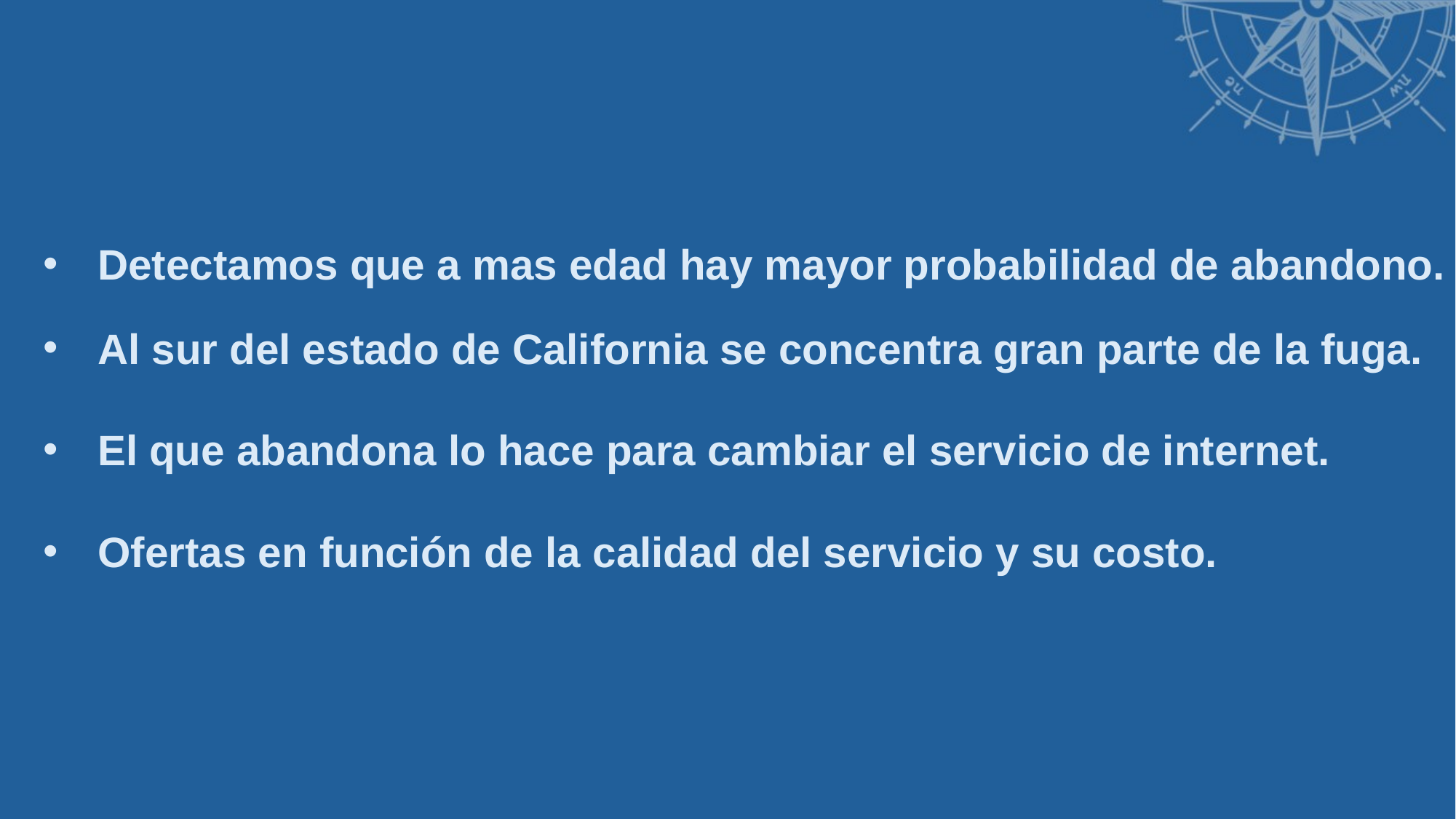

Detectamos que a mas edad hay mayor probabilidad de abandono.

Al sur del estado de California se concentra gran parte de la fuga.

El que abandona lo hace para cambiar el servicio de internet.

Ofertas en función de la calidad del servicio y su costo.